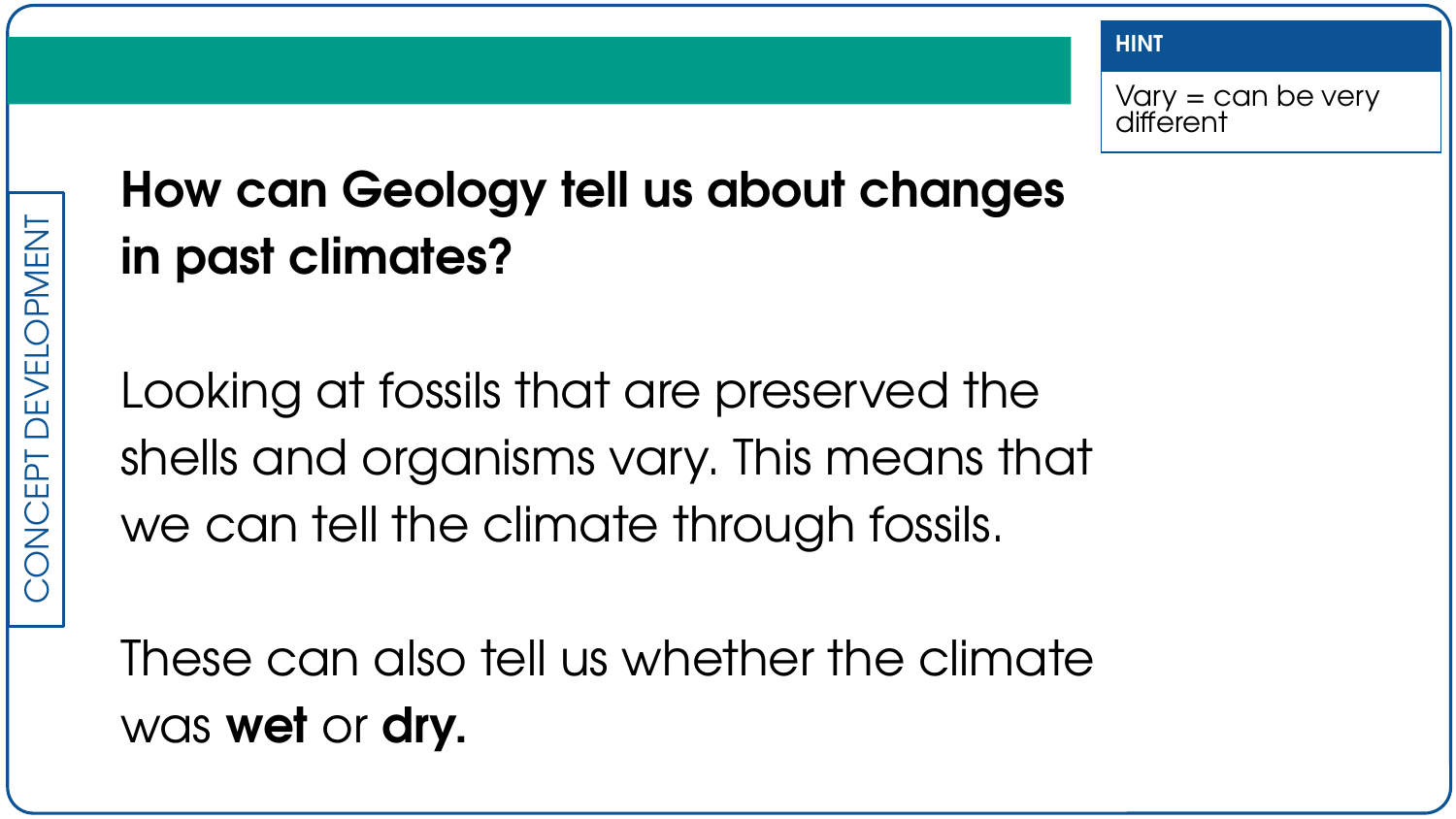

| HINT |
| --- |
| Vary = can be very different |

How can Geology tell us about changes in past climates?

Looking at fossils that are preserved the shells and organisms vary. This means that we can tell the climate through fossils.

These can also tell us whether the climate was wet or dry.